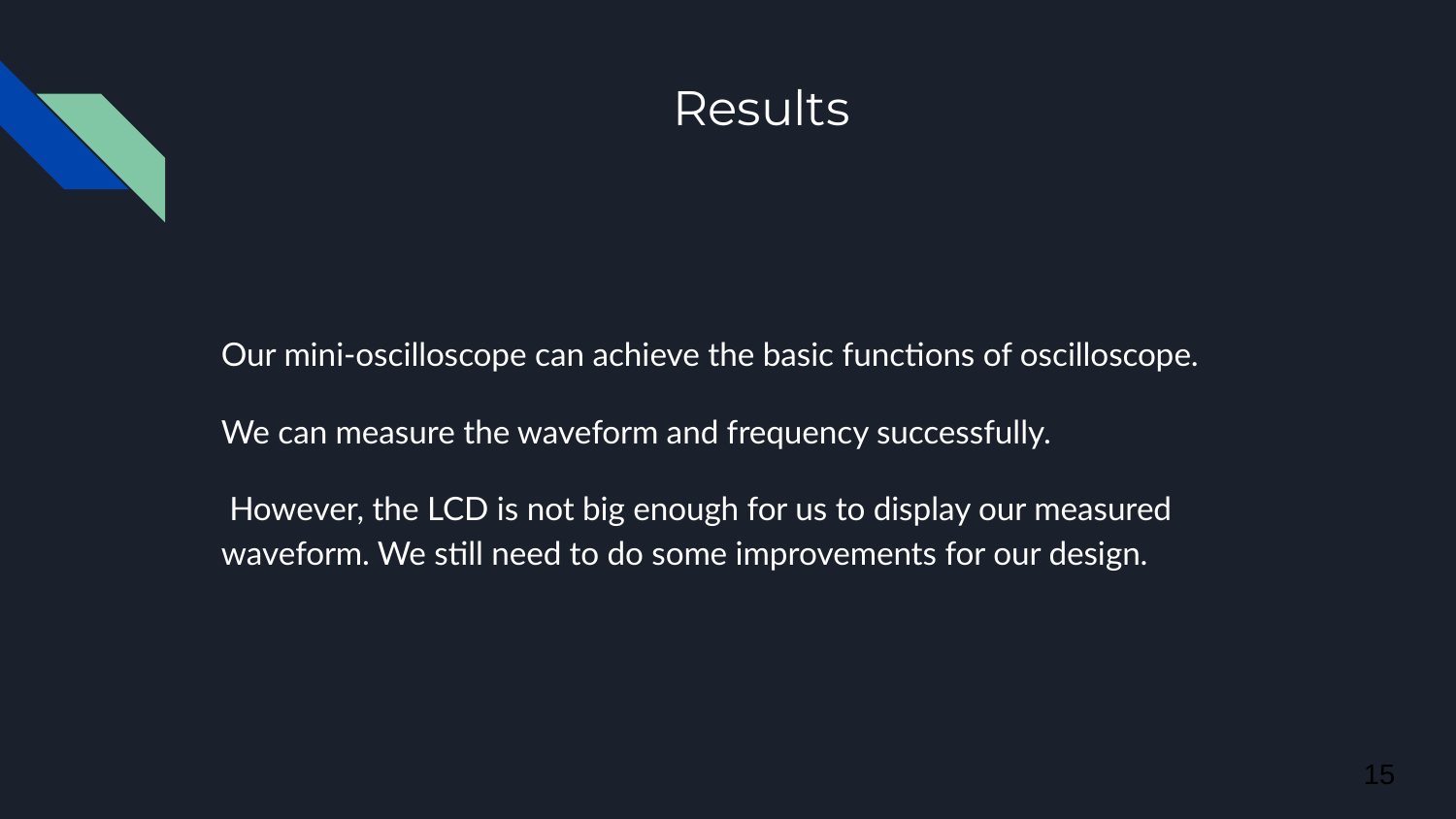

# Results
Our mini-oscilloscope can achieve the basic functions of oscilloscope.
We can measure the waveform and frequency successfully.
 However, the LCD is not big enough for us to display our measured waveform. We still need to do some improvements for our design.
15